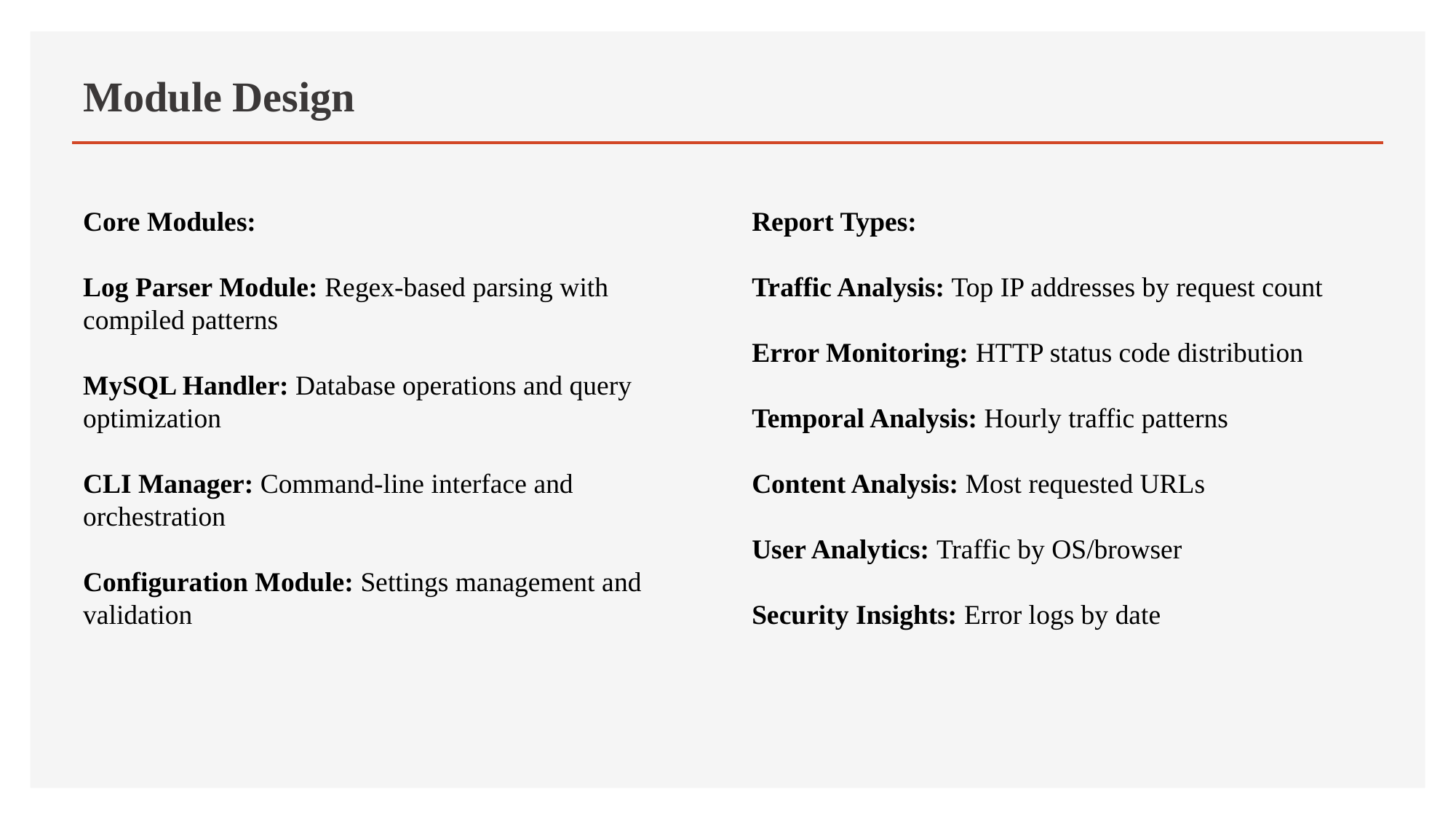

# Module Design
Report Types:

Traffic Analysis: Top IP addresses by request count

Error Monitoring: HTTP status code distribution

Temporal Analysis: Hourly traffic patterns

Content Analysis: Most requested URLs

User Analytics: Traffic by OS/browser

Security Insights: Error logs by date
Core Modules:

Log Parser Module: Regex-based parsing with compiled patterns

MySQL Handler: Database operations and query optimization

CLI Manager: Command-line interface and orchestration

Configuration Module: Settings management and validation